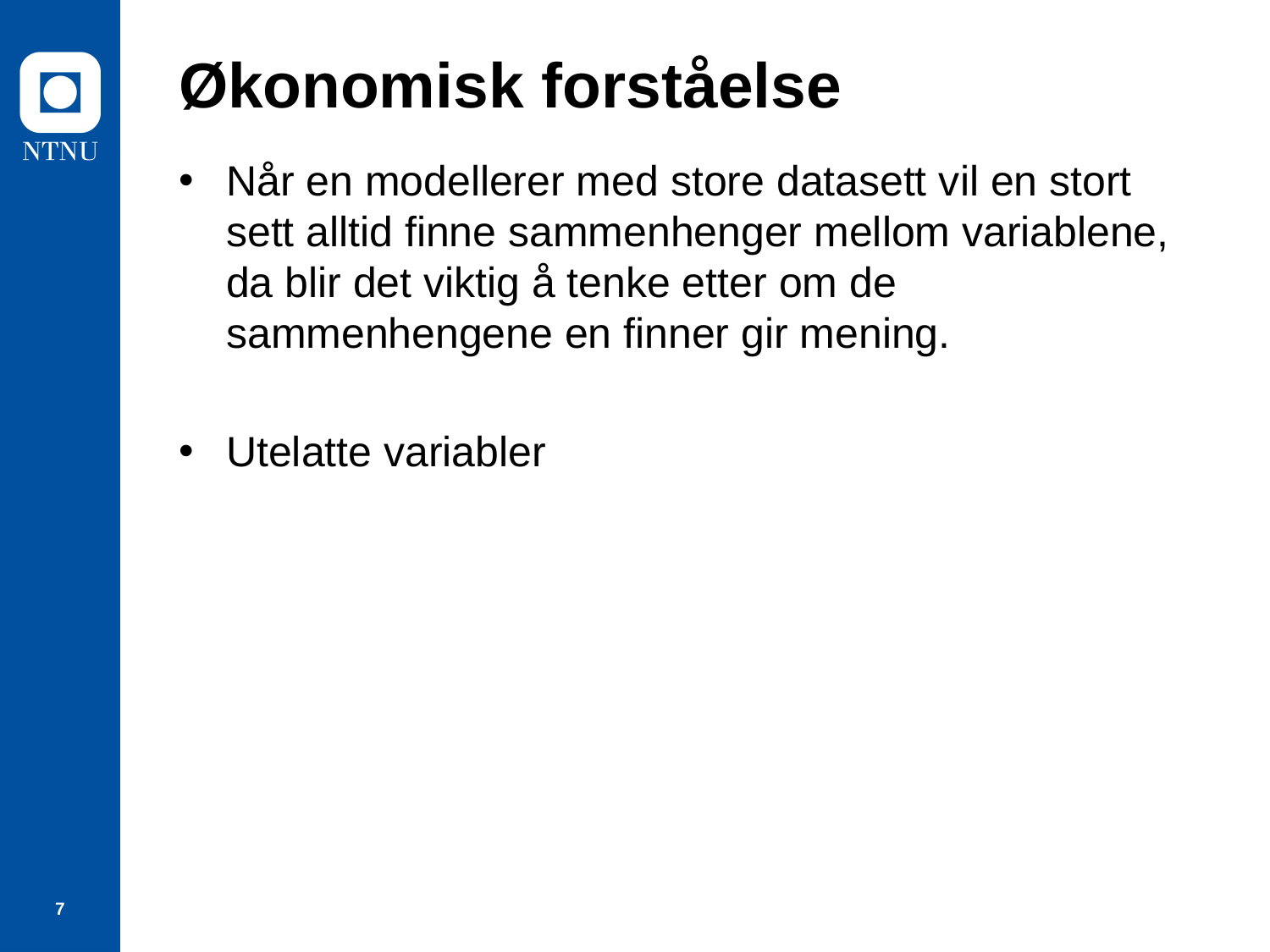

# Økonomisk forståelse
Når en modellerer med store datasett vil en stort sett alltid finne sammenhenger mellom variablene, da blir det viktig å tenke etter om de sammenhengene en finner gir mening.

Utelatte variabler